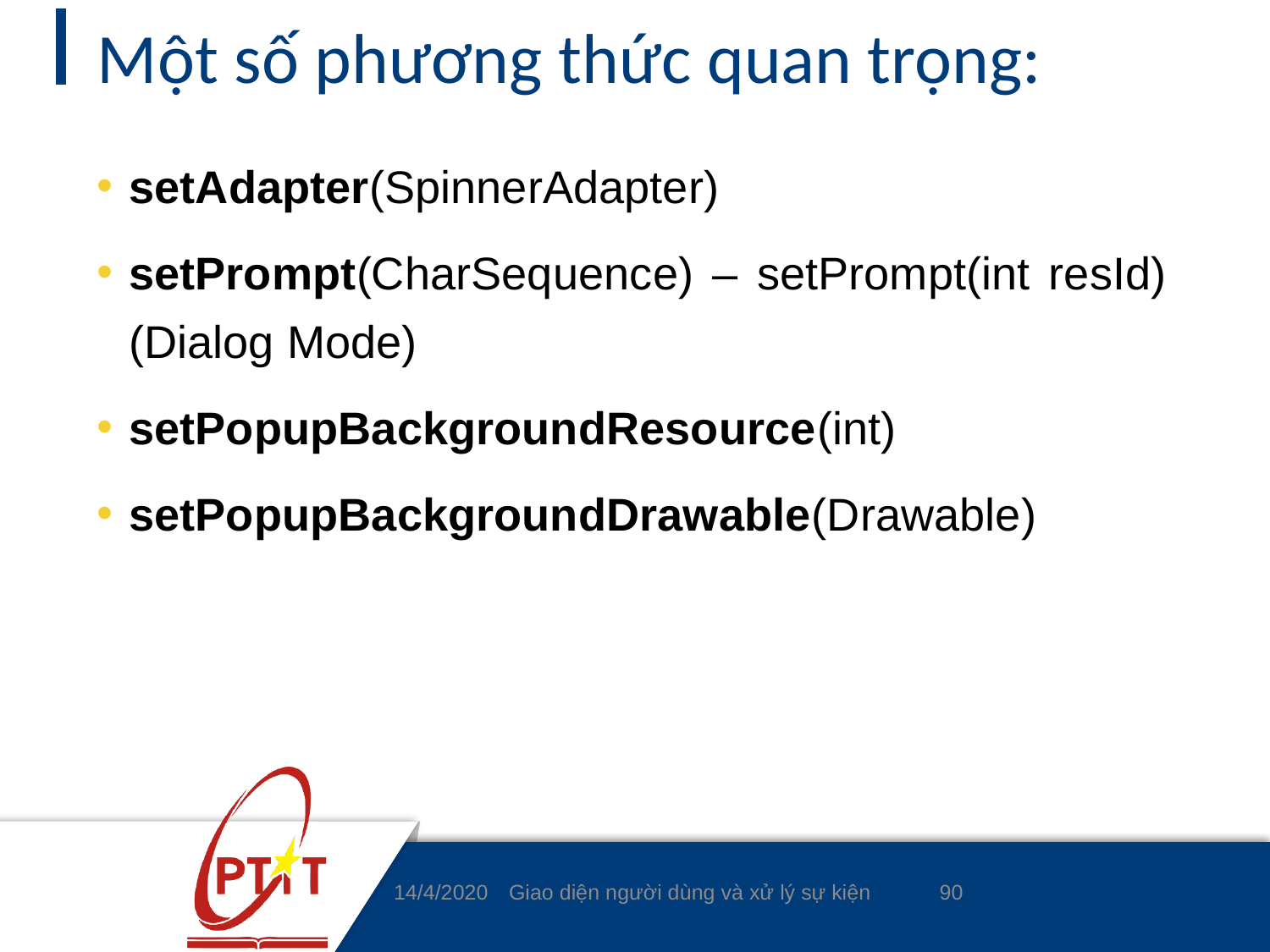

# Một số phương thức quan trọng:
setAdapter(SpinnerAdapter)
setPrompt(CharSequence) – setPrompt(int resId) (Dialog Mode)
setPopupBackgroundResource(int)
setPopupBackgroundDrawable(Drawable)

90
14/4/2020
Giao diện người dùng và xử lý sự kiện